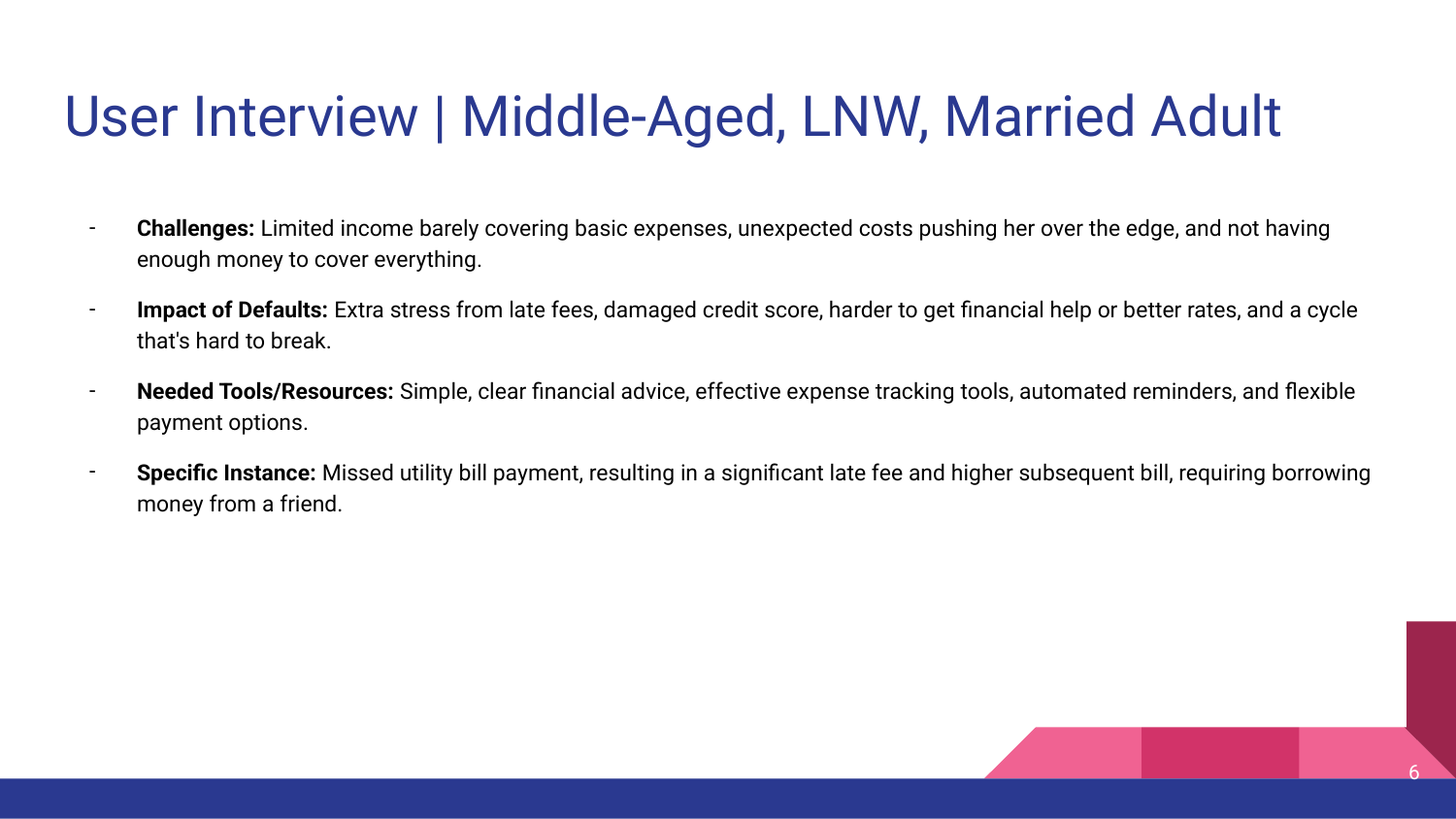

# User Interview | Middle-Aged, LNW, Married Adult
Challenges: Limited income barely covering basic expenses, unexpected costs pushing her over the edge, and not having enough money to cover everything.
Impact of Defaults: Extra stress from late fees, damaged credit score, harder to get financial help or better rates, and a cycle that's hard to break.
Needed Tools/Resources: Simple, clear financial advice, effective expense tracking tools, automated reminders, and flexible payment options.
Specific Instance: Missed utility bill payment, resulting in a significant late fee and higher subsequent bill, requiring borrowing money from a friend.
6